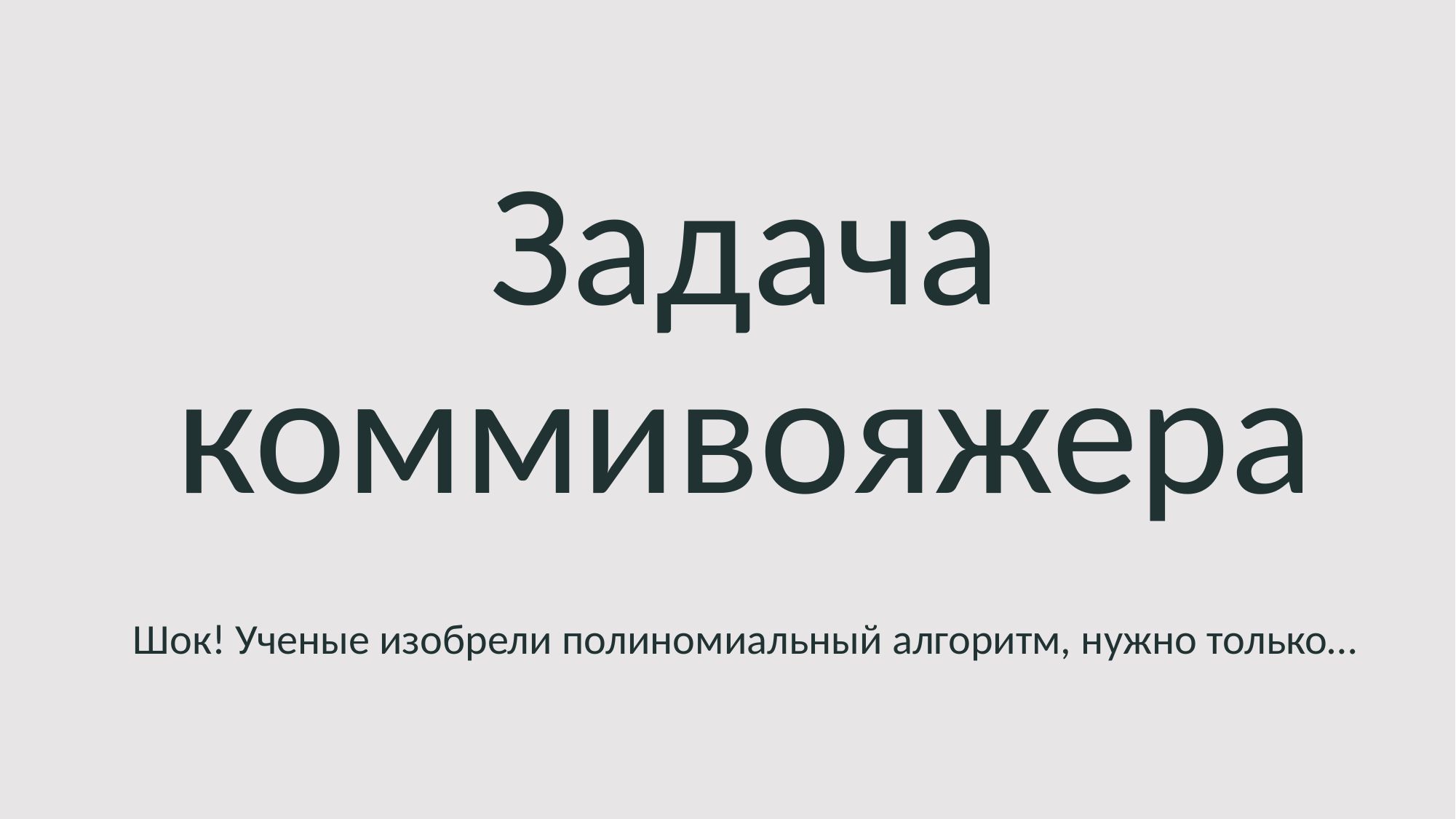

# Задача коммивояжера
Шок! Ученые изобрели полиномиальный алгоритм, нужно только…